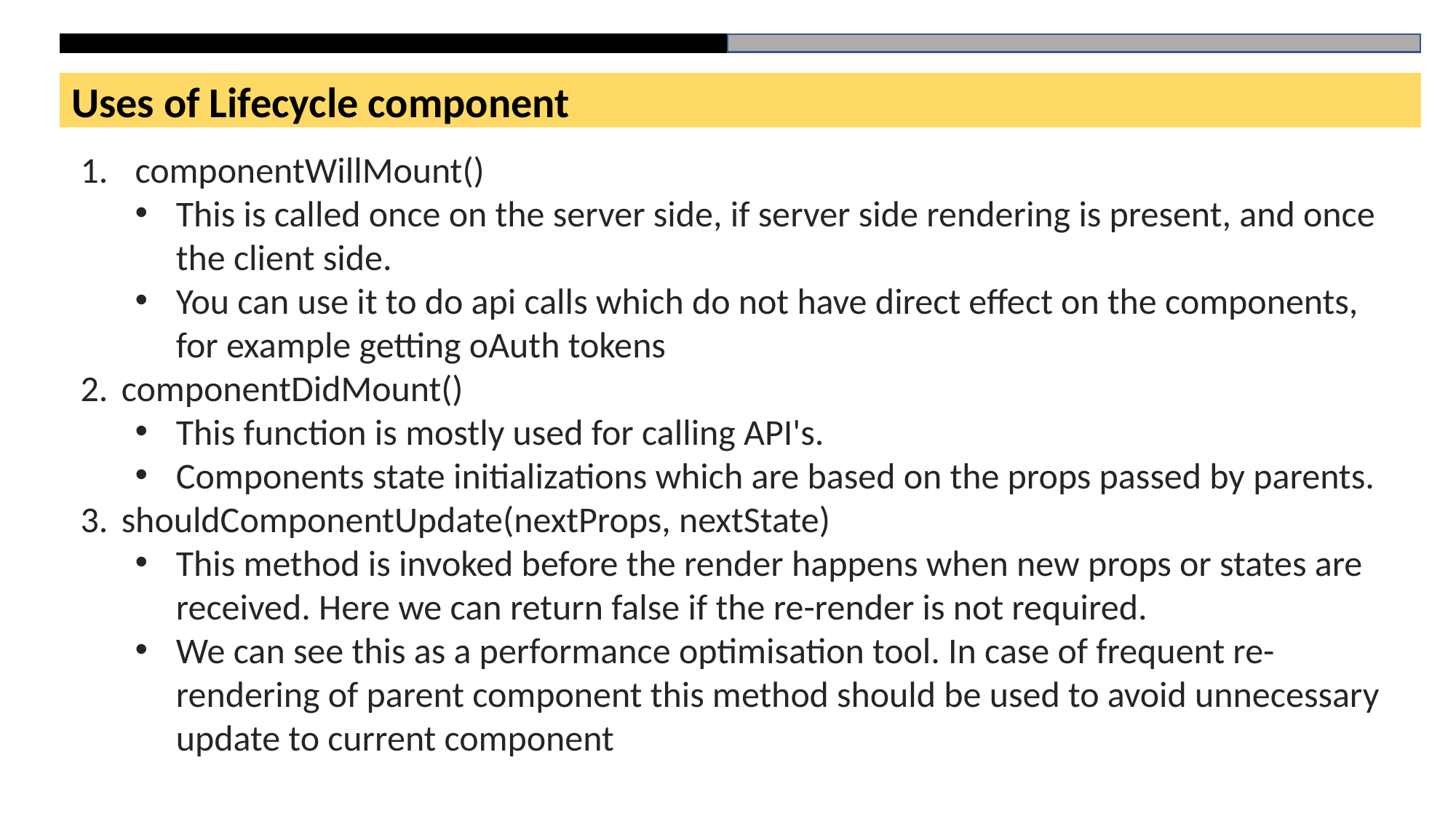

Uses of Lifecycle component
componentWillMount()
This is called once on the server side, if server side rendering is present, and once the client side.
You can use it to do api calls which do not have direct effect on the components, for example getting oAuth tokens
componentDidMount()
This function is mostly used for calling API's.
Components state initializations which are based on the props passed by parents.
shouldComponentUpdate(nextProps, nextState)
This method is invoked before the render happens when new props or states are received. Here we can return false if the re-render is not required.
We can see this as a performance optimisation tool. In case of frequent re-rendering of parent component this method should be used to avoid unnecessary update to current component
# HTML